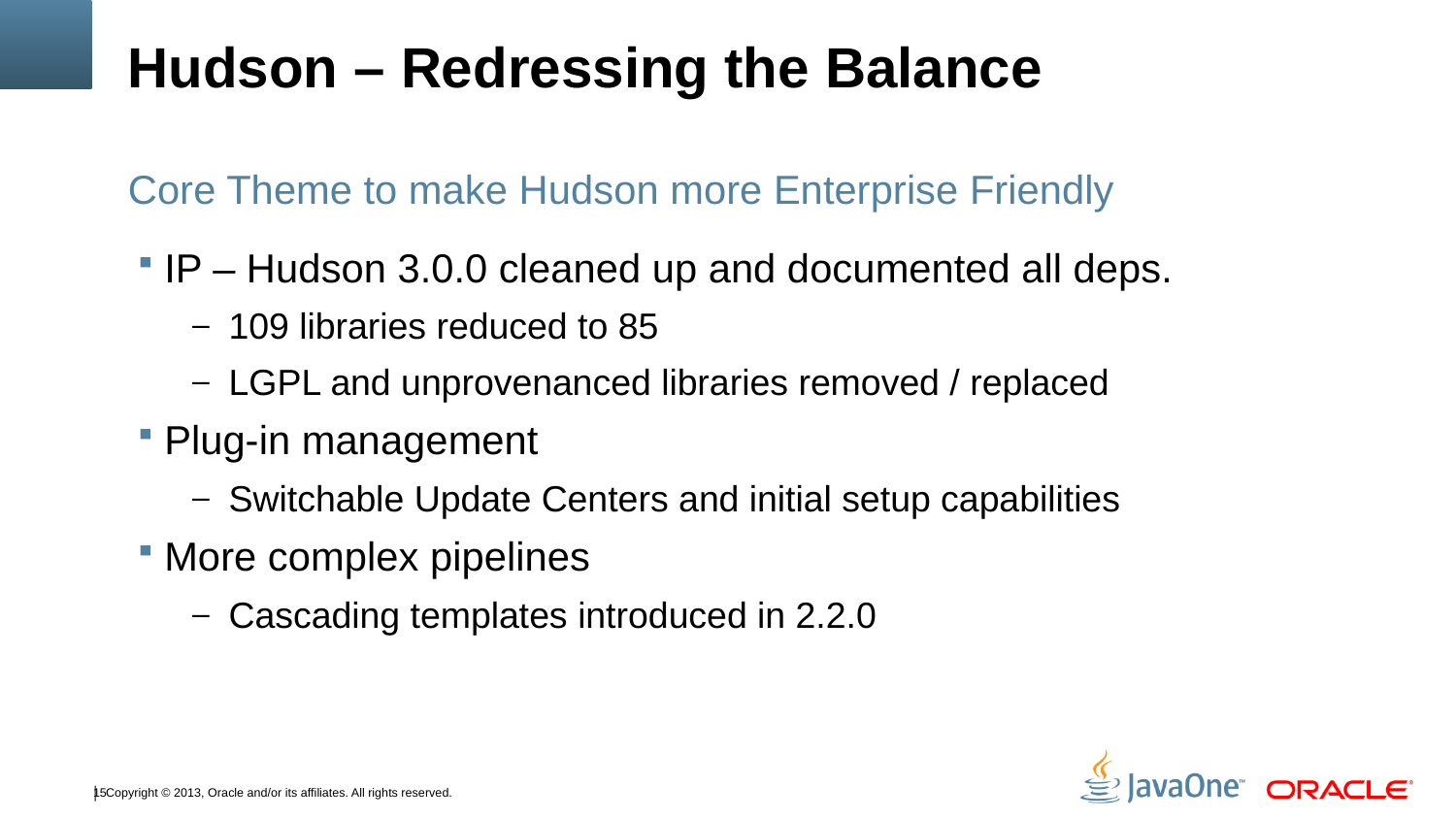

# Hudson – Redressing the Balance
Core Theme to make Hudson more Enterprise Friendly
IP – Hudson 3.0.0 cleaned up and documented all deps.
109 libraries reduced to 85
LGPL and unprovenanced libraries removed / replaced
Plug-in management
Switchable Update Centers and initial setup capabilities
More complex pipelines
Cascading templates introduced in 2.2.0